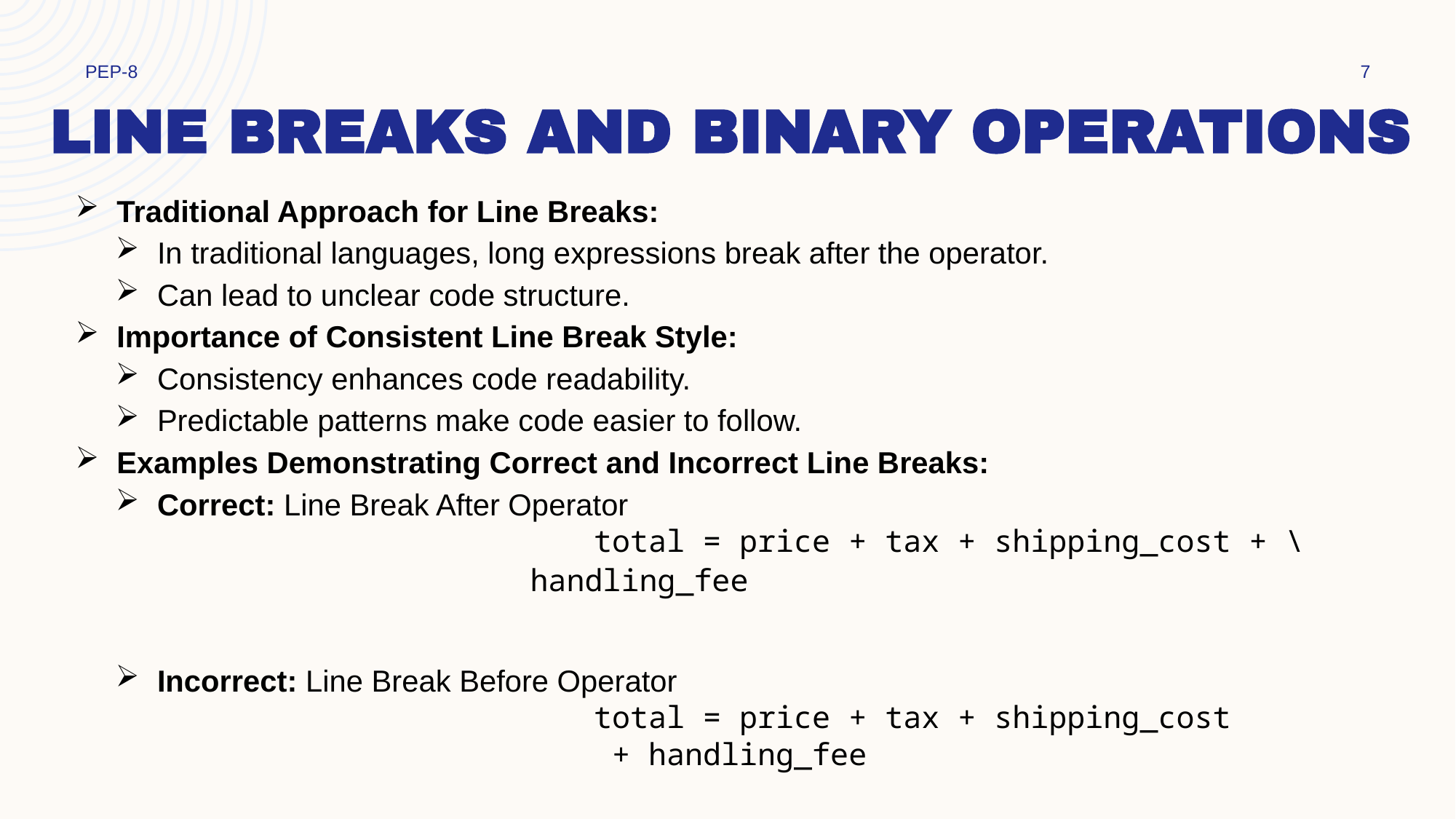

PEP-8
7
# Line Breaks and Binary Operations
Traditional Approach for Line Breaks:
In traditional languages, long expressions break after the operator.
Can lead to unclear code structure.
Importance of Consistent Line Break Style:
Consistency enhances code readability.
Predictable patterns make code easier to follow.
Examples Demonstrating Correct and Incorrect Line Breaks:
Correct: Line Break After Operator
				total = price + tax + shipping_cost + \
	 handling_fee

Incorrect: Line Break Before Operator
				total = price + tax + shipping_cost
				 + handling_fee